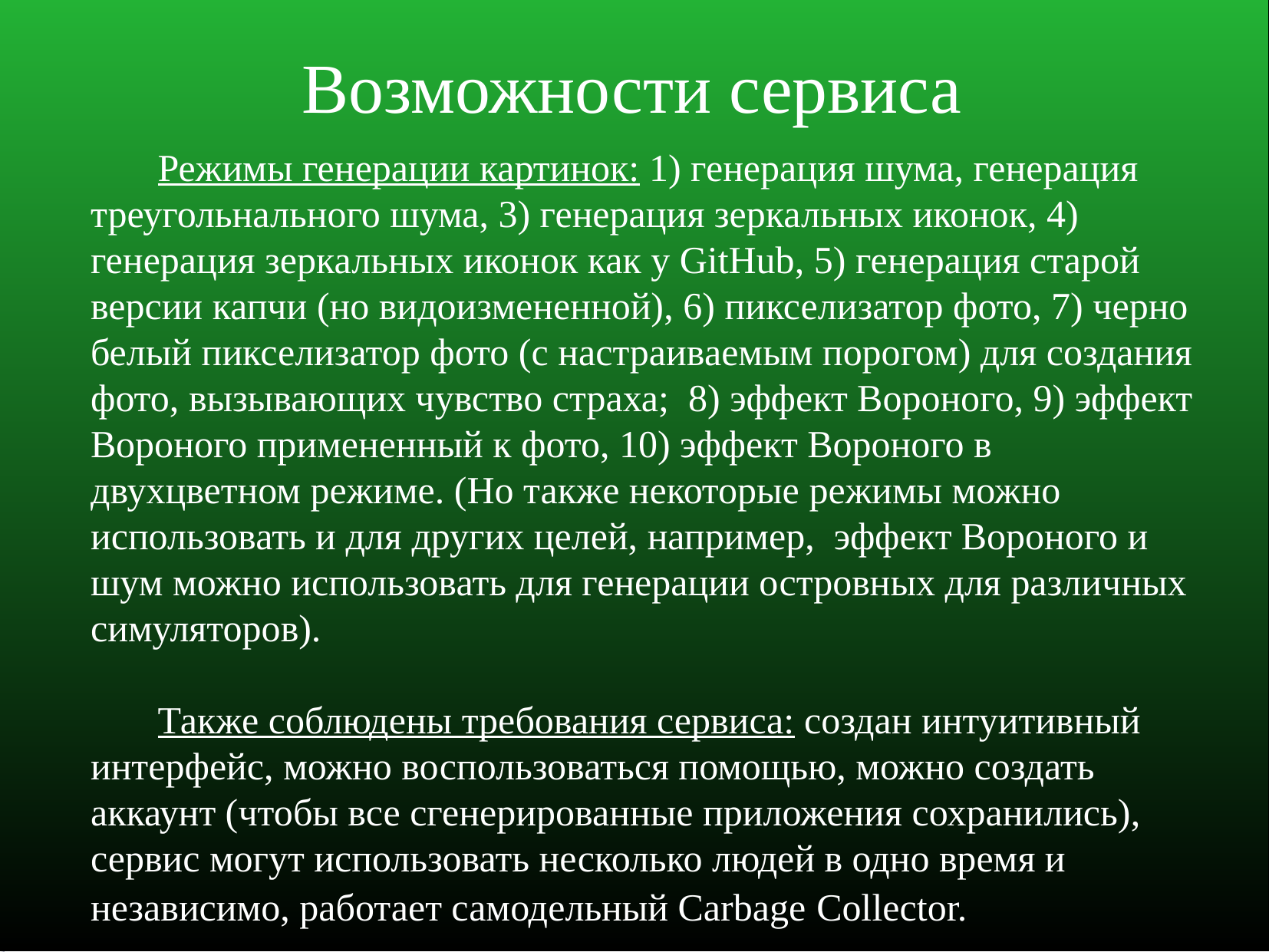

Возможности сервиса

       Режимы генерации картинок: 1) генерация шума, генерация треугольнального шума, 3) генерация зеркальных иконок, 4) генерация зеркальных иконок как у GitHub, 5) генерация старой версии капчи (но видоизмененной), 6) пикселизатор фото, 7) черно белый пикселизатор фото (с настраиваемым порогом) для создания фото, вызывающих чувство страха;  8) эффект Вороного, 9) эффект Вороного примененный к фото, 10) эффект Вороного в двухцветном режиме. (Но также некоторые режимы можно использовать и для других целей, например,  эффект Вороного и шум можно использовать для генерации островных для различных симуляторов).

       Также соблюдены требования сервиса: создан интуитивный интерфейс, можно воспользоваться помощью, можно создать аккаунт (чтобы все сгенерированные приложения сохранились), сервис могут использовать несколько людей в одно время и независимо, работает самодельный Carbage Collector.